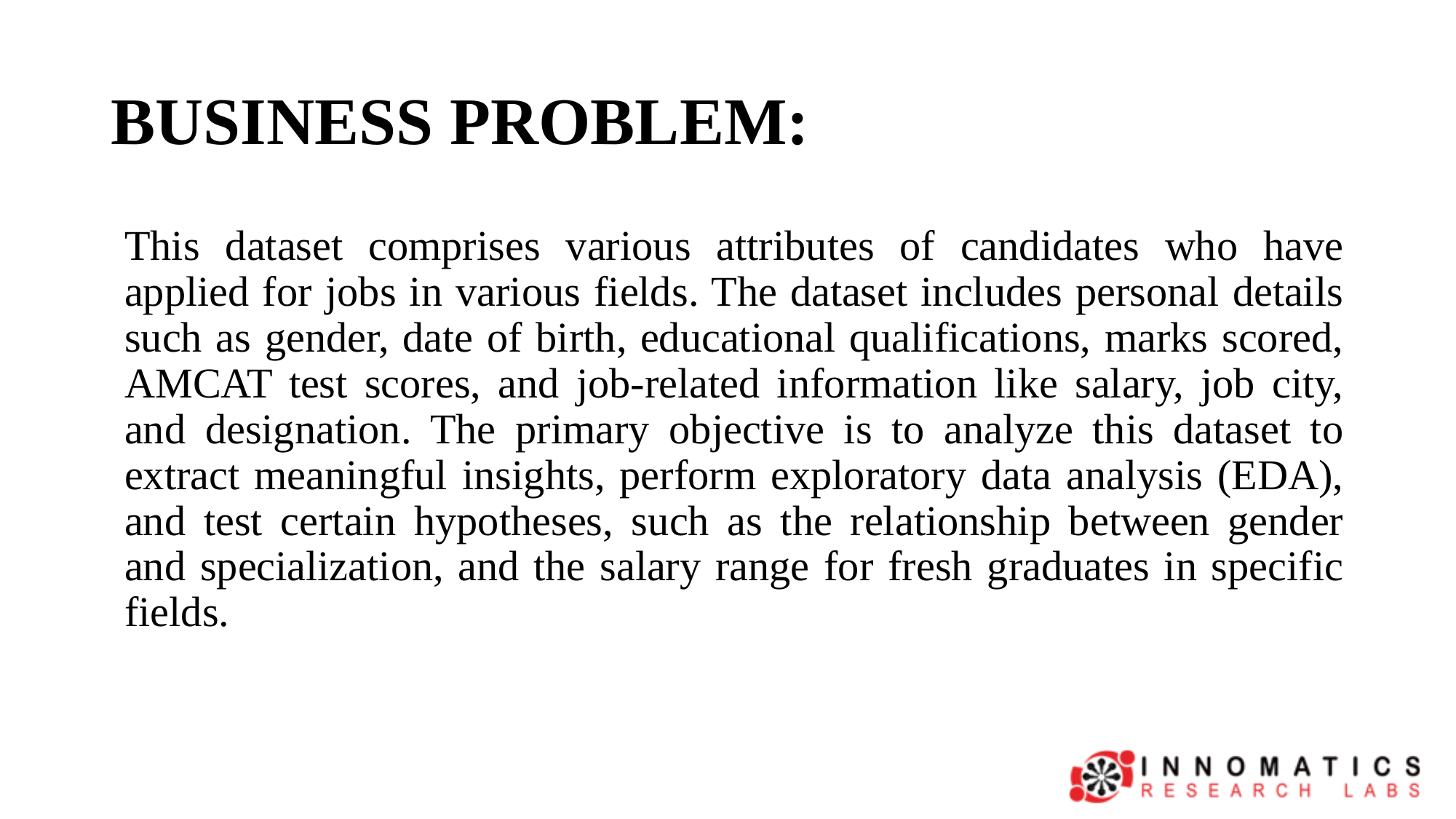

# BUSINESS PROBLEM:
This dataset comprises various attributes of candidates who have applied for jobs in various fields. The dataset includes personal details such as gender, date of birth, educational qualifications, marks scored, AMCAT test scores, and job-related information like salary, job city, and designation. The primary objective is to analyze this dataset to extract meaningful insights, perform exploratory data analysis (EDA), and test certain hypotheses, such as the relationship between gender and specialization, and the salary range for fresh graduates in specific fields.